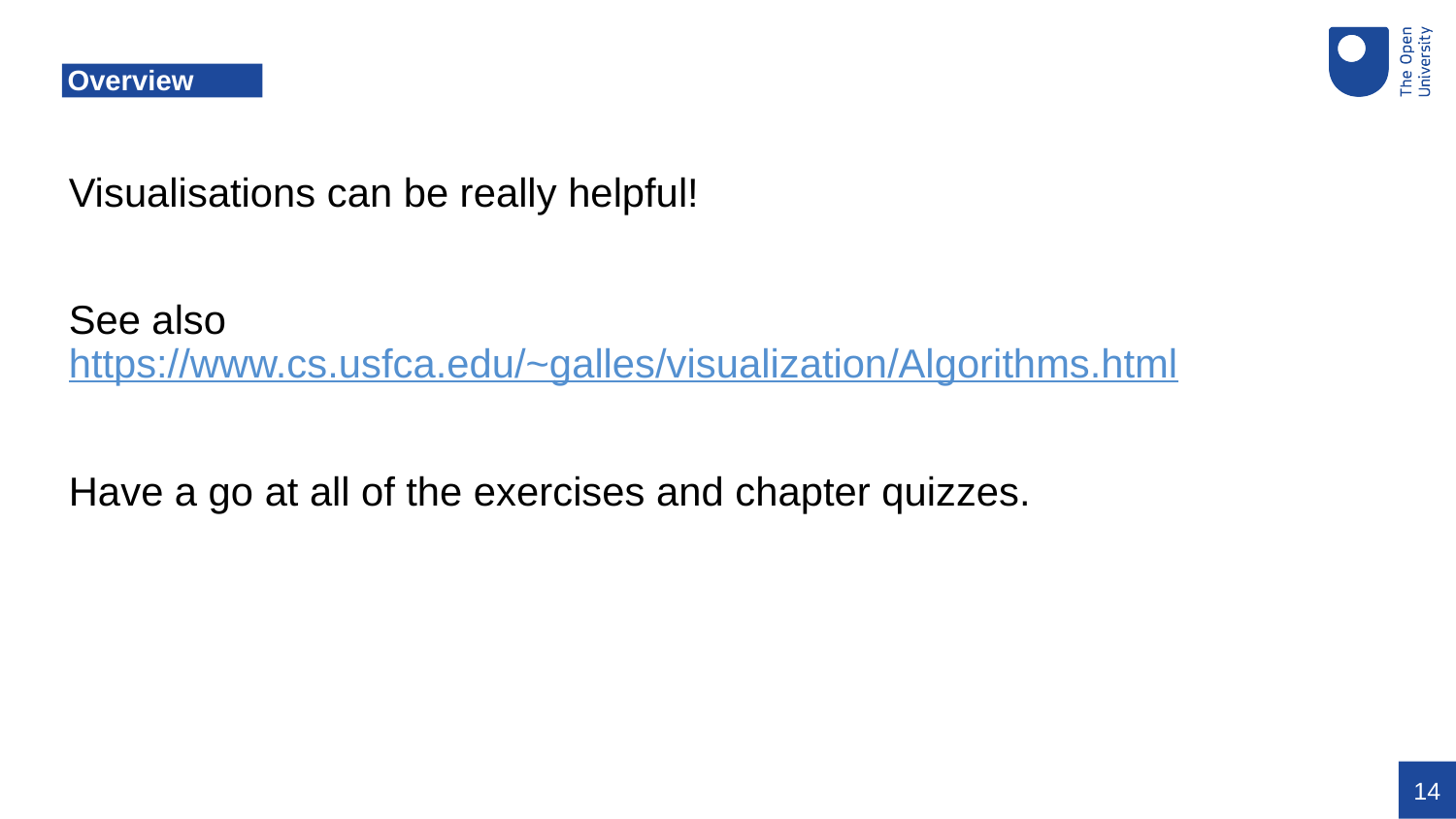

# Overview
Visualisations can be really helpful!

See also https://www.cs.usfca.edu/~galles/visualization/Algorithms.html

Have a go at all of the exercises and chapter quizzes.
14